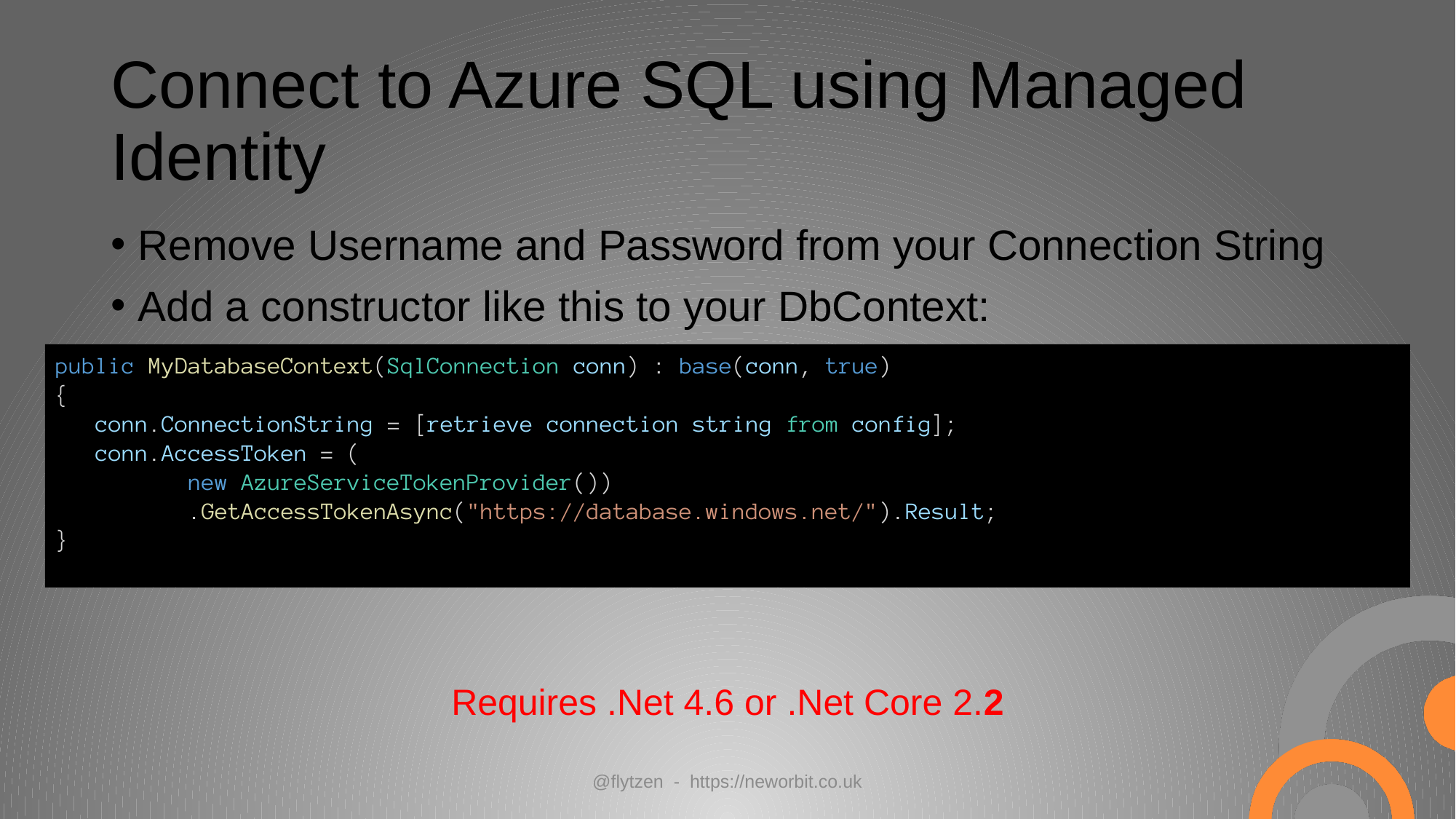

# Connect to Azure SQL using Managed Identity
Remove Username and Password from your Connection String
Add a constructor like this to your DbContext:

public MyDatabaseContext(SqlConnection conn) : base(conn, true)
{
   conn.ConnectionString = [retrieve connection string from config];
   conn.AccessToken = (
          new AzureServiceTokenProvider())
          .GetAccessTokenAsync("https://database.windows.net/").Result;
}

Requires .Net 4.6 or .Net Core 2.2
@flytzen  -  https://neworbit.co.uk